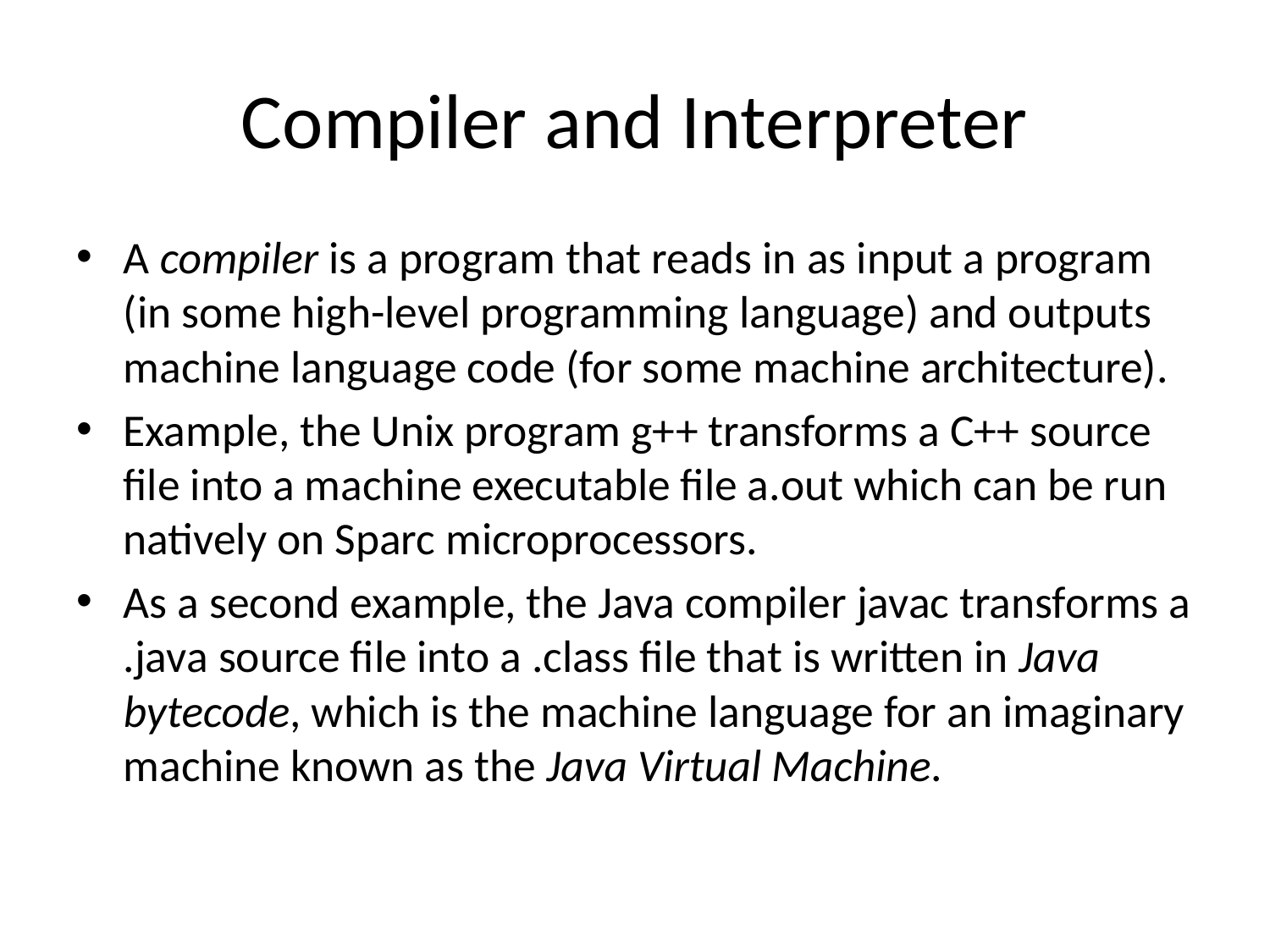

# Compiler and Interpreter
A compiler is a program that reads in as input a program (in some high-level programming language) and outputs machine language code (for some machine architecture).
Example, the Unix program g++ transforms a C++ source file into a machine executable file a.out which can be run natively on Sparc microprocessors.
As a second example, the Java compiler javac transforms a .java source file into a .class file that is written in Java bytecode, which is the machine language for an imaginary machine known as the Java Virtual Machine.